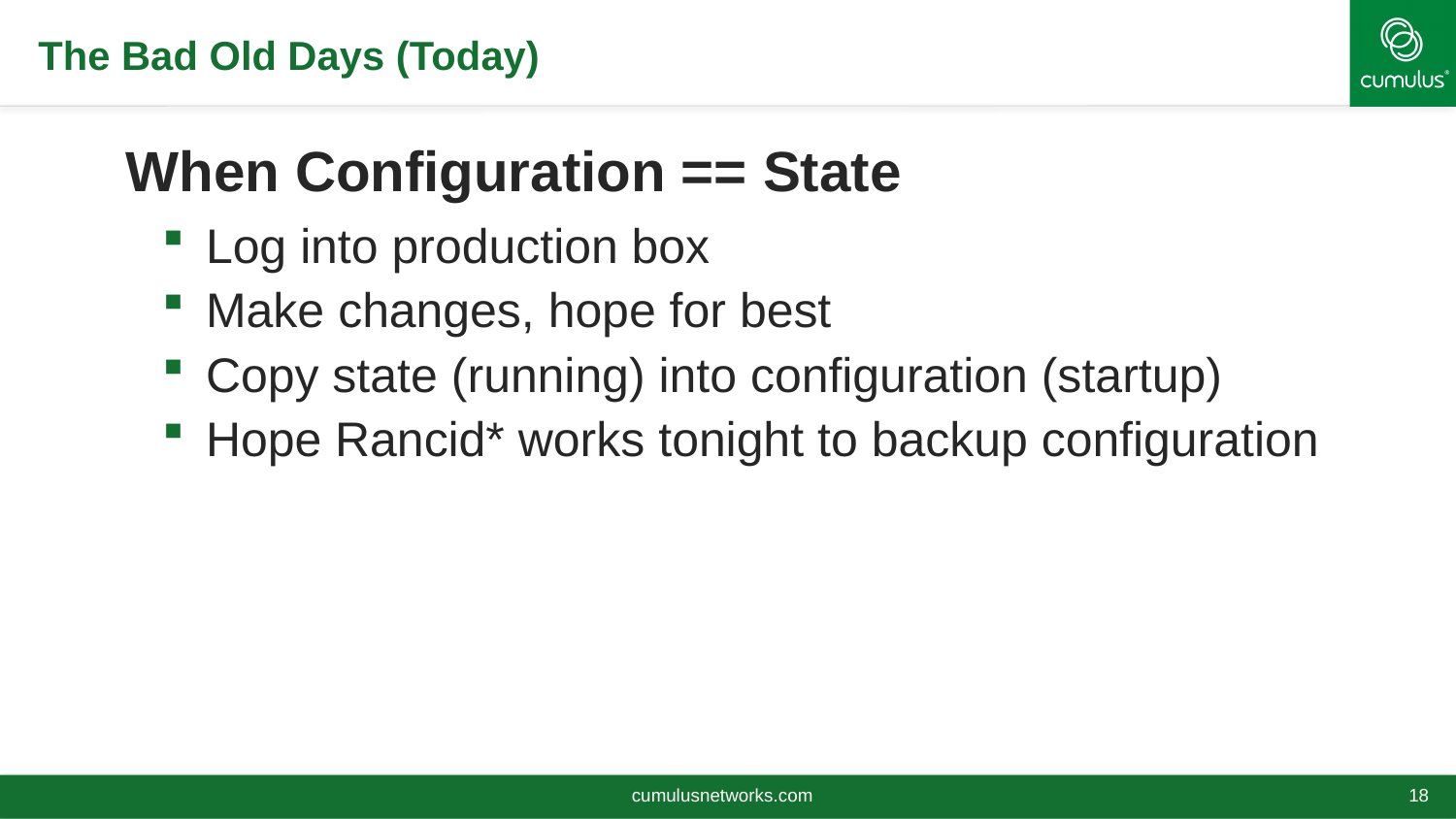

# The Bad Old Days (Today)
When Configuration == State
Log into production box
Make changes, hope for best
Copy state (running) into configuration (startup)
Hope Rancid* works tonight to backup configuration

cumulusnetworks.com
18